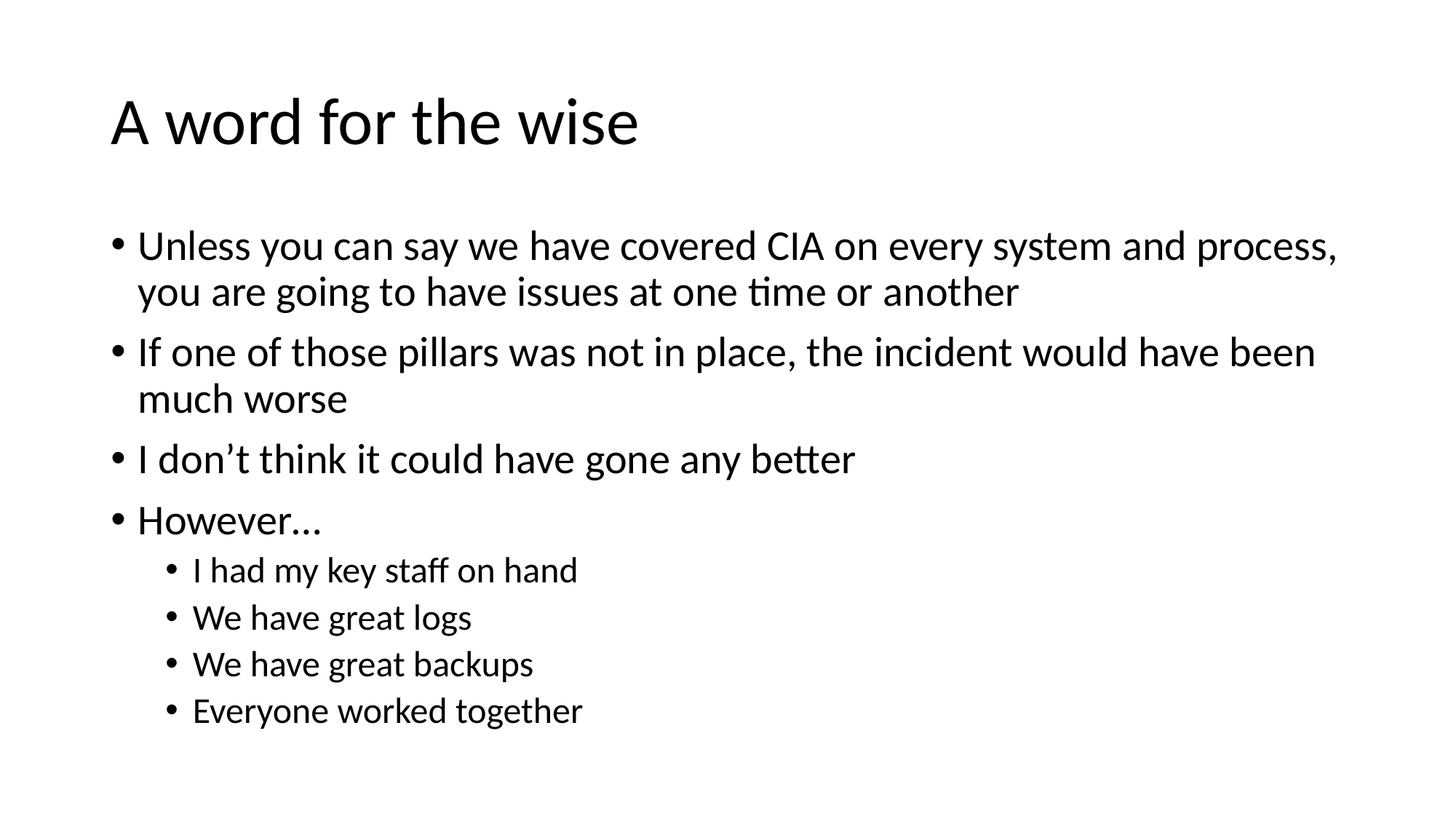

# A word for the wise
Unless you can say we have covered CIA on every system and process, you are going to have issues at one time or another
If one of those pillars was not in place, the incident would have been much worse
I don’t think it could have gone any better
However…
I had my key staff on hand
We have great logs
We have great backups
Everyone worked together